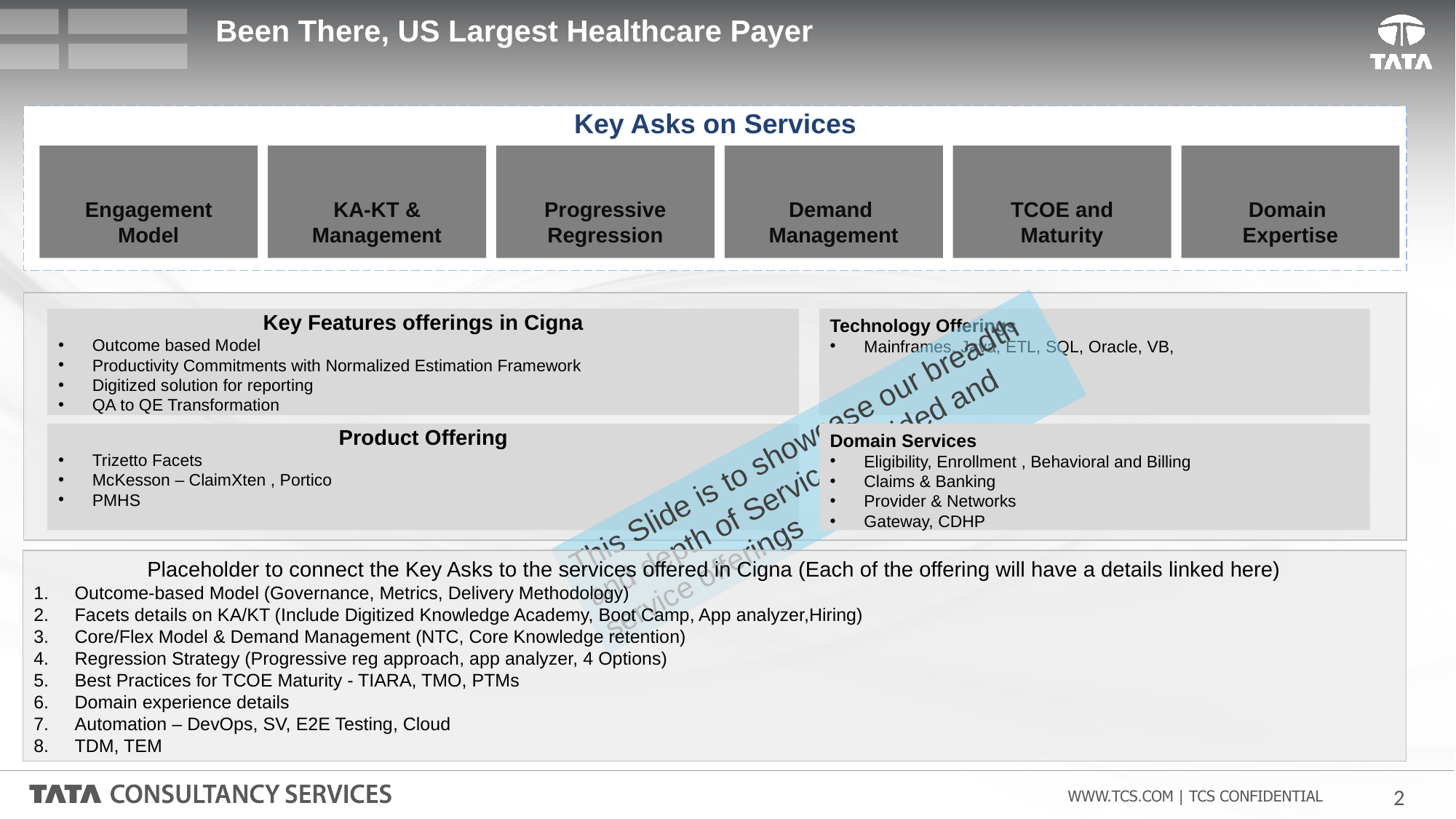

# Been There, US Largest Healthcare Payer
Key Asks on Services
Engagement
Model
KA-KT &
Management
Progressive
Regression
Demand
Management
 TCOE and
Maturity
Domain
Expertise

Technology Offerings
Mainframes, Java, ETL, SQL, Oracle, VB,
Key Features offerings in Cigna
Outcome based Model
Productivity Commitments with Normalized Estimation Framework
Digitized solution for reporting
QA to QE Transformation
This Slide is to showcase our breadth and depth of Service provided and service offerings
Product Offering
Trizetto Facets
McKesson – ClaimXten , Portico
PMHS

Domain Services
Eligibility, Enrollment , Behavioral and Billing
Claims & Banking
Provider & Networks
Gateway, CDHP
Placeholder to connect the Key Asks to the services offered in Cigna (Each of the offering will have a details linked here)
Outcome-based Model (Governance, Metrics, Delivery Methodology)
Facets details on KA/KT (Include Digitized Knowledge Academy, Boot Camp, App analyzer,Hiring)
Core/Flex Model & Demand Management (NTC, Core Knowledge retention)
Regression Strategy (Progressive reg approach, app analyzer, 4 Options)
Best Practices for TCOE Maturity - TIARA, TMO, PTMs
Domain experience details
Automation – DevOps, SV, E2E Testing, Cloud
TDM, TEM